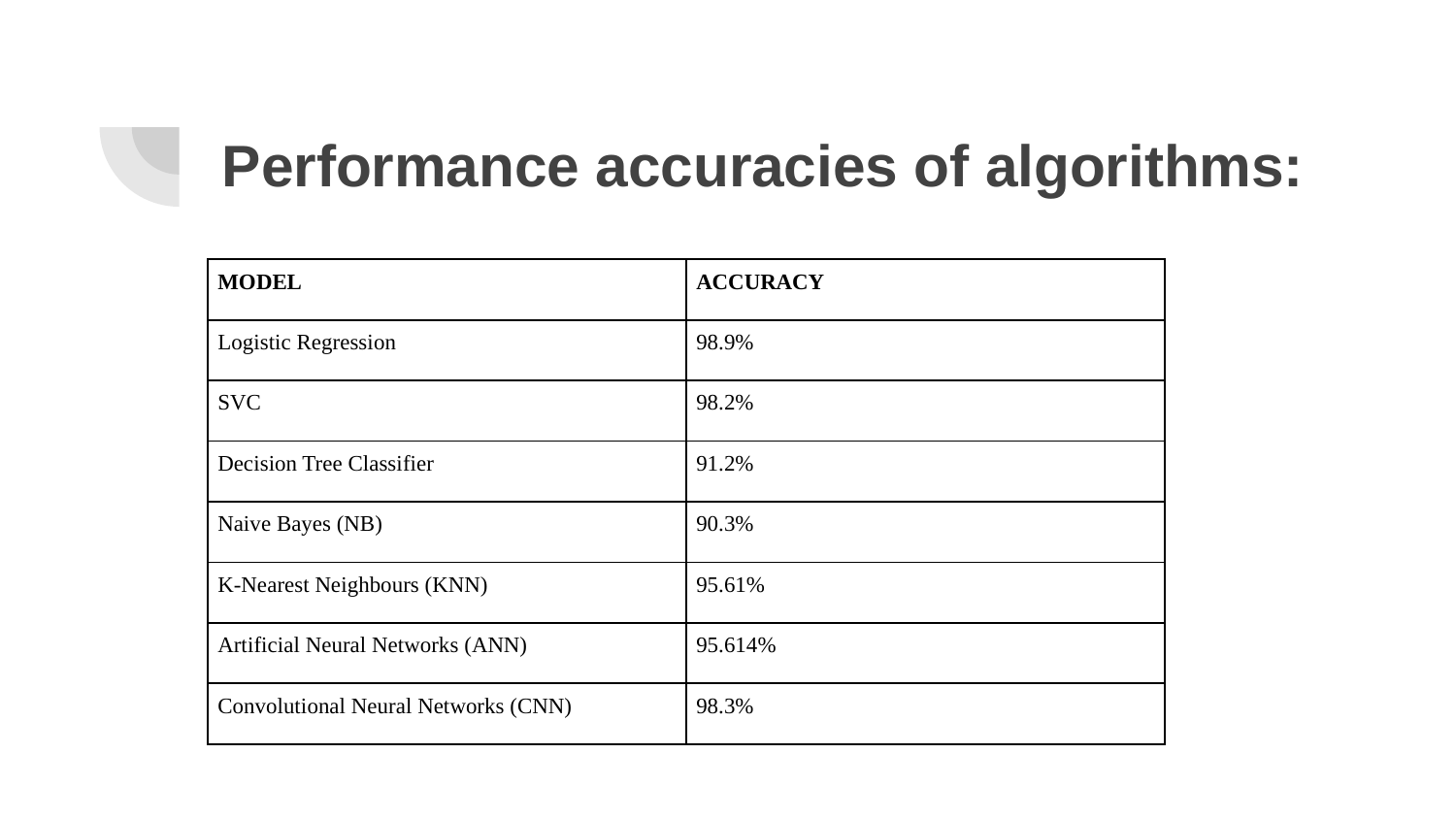

# Performance accuracies of algorithms:
| MODEL | ACCURACY |
| --- | --- |
| Logistic Regression | 98.9% |
| SVC | 98.2% |
| Decision Tree Classifier | 91.2% |
| Naive Bayes (NB) | 90.3% |
| K-Nearest Neighbours (KNN) | 95.61% |
| Artificial Neural Networks (ANN) | 95.614% |
| Convolutional Neural Networks (CNN) | 98.3% |